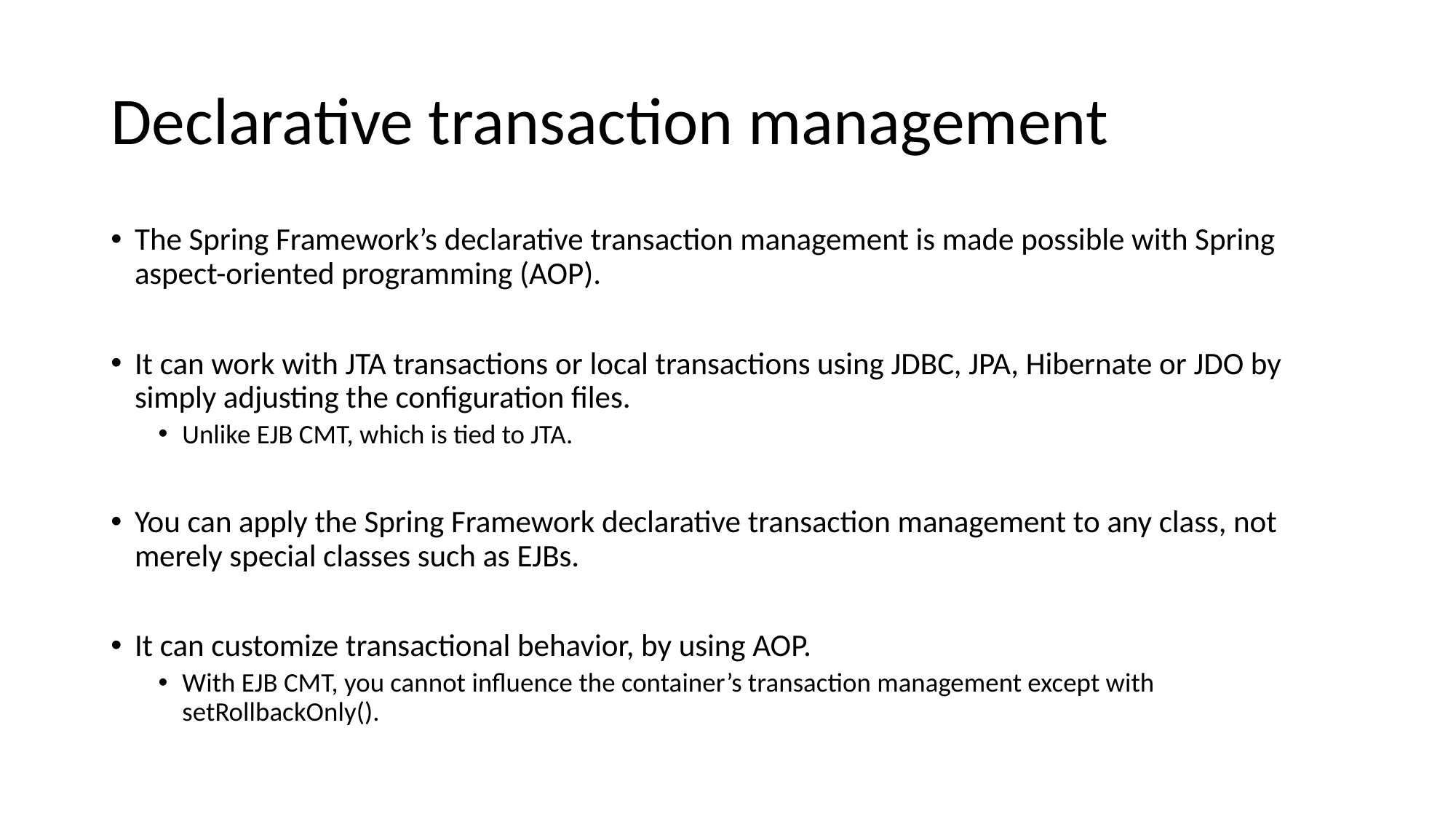

# Declarative transaction management
The Spring Framework’s declarative transaction management is made possible with Spring aspect-oriented programming (AOP).

It can work with JTA transactions or local transactions using JDBC, JPA, Hibernate or JDO by simply adjusting the configuration files.
Unlike EJB CMT, which is tied to JTA.

You can apply the Spring Framework declarative transaction management to any class, not merely special classes such as EJBs.

It can customize transactional behavior, by using AOP.
With EJB CMT, you cannot influence the container’s transaction management except with setRollbackOnly().